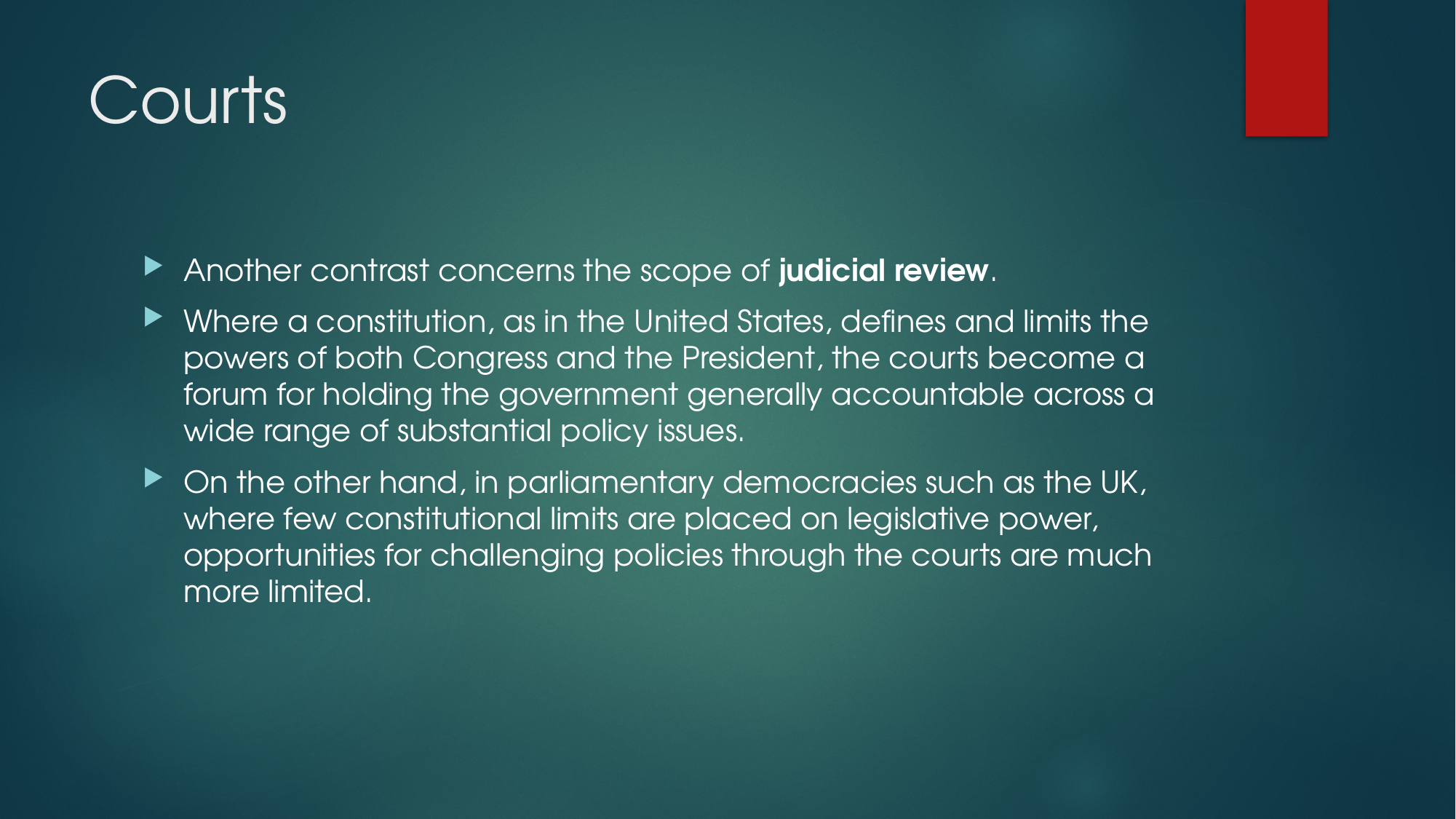

# Courts
Another contrast concerns the scope of judicial review.
Where a constitution, as in the United States, defines and limits the powers of both Congress and the President, the courts become a forum for holding the government generally accountable across a wide range of substantial policy issues.
On the other hand, in parliamentary democracies such as the UK, where few constitutional limits are placed on legislative power, opportunities for challenging policies through the courts are much more limited.